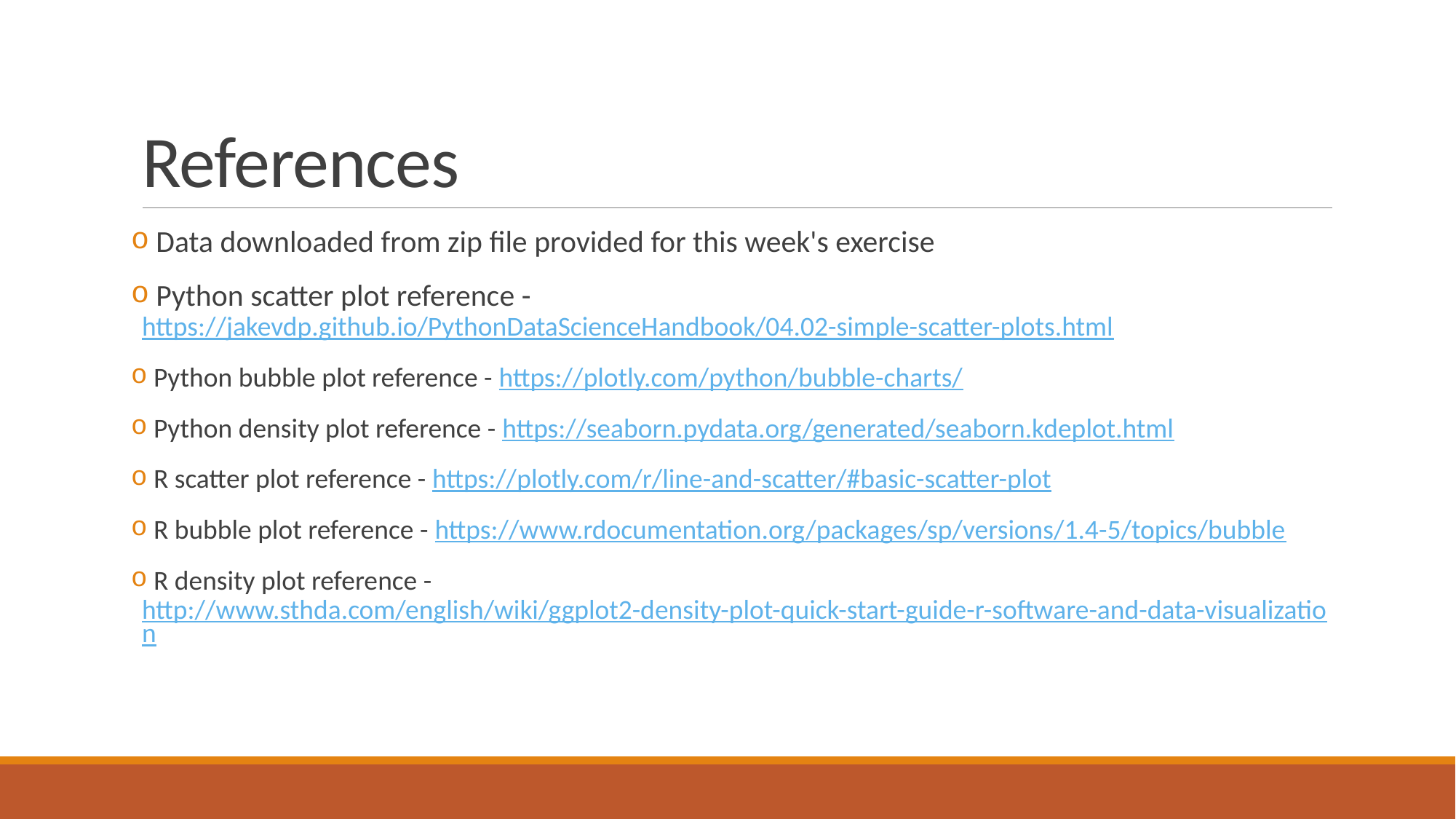

# References
 Data downloaded from zip file provided for this week's exercise
 Python scatter plot reference -  https://jakevdp.github.io/PythonDataScienceHandbook/04.02-simple-scatter-plots.html
 Python bubble plot reference - https://plotly.com/python/bubble-charts/
 Python density plot reference - https://seaborn.pydata.org/generated/seaborn.kdeplot.html
 R scatter plot reference - https://plotly.com/r/line-and-scatter/#basic-scatter-plot
 R bubble plot reference - https://www.rdocumentation.org/packages/sp/versions/1.4-5/topics/bubble
 R density plot reference - http://www.sthda.com/english/wiki/ggplot2-density-plot-quick-start-guide-r-software-and-data-visualization